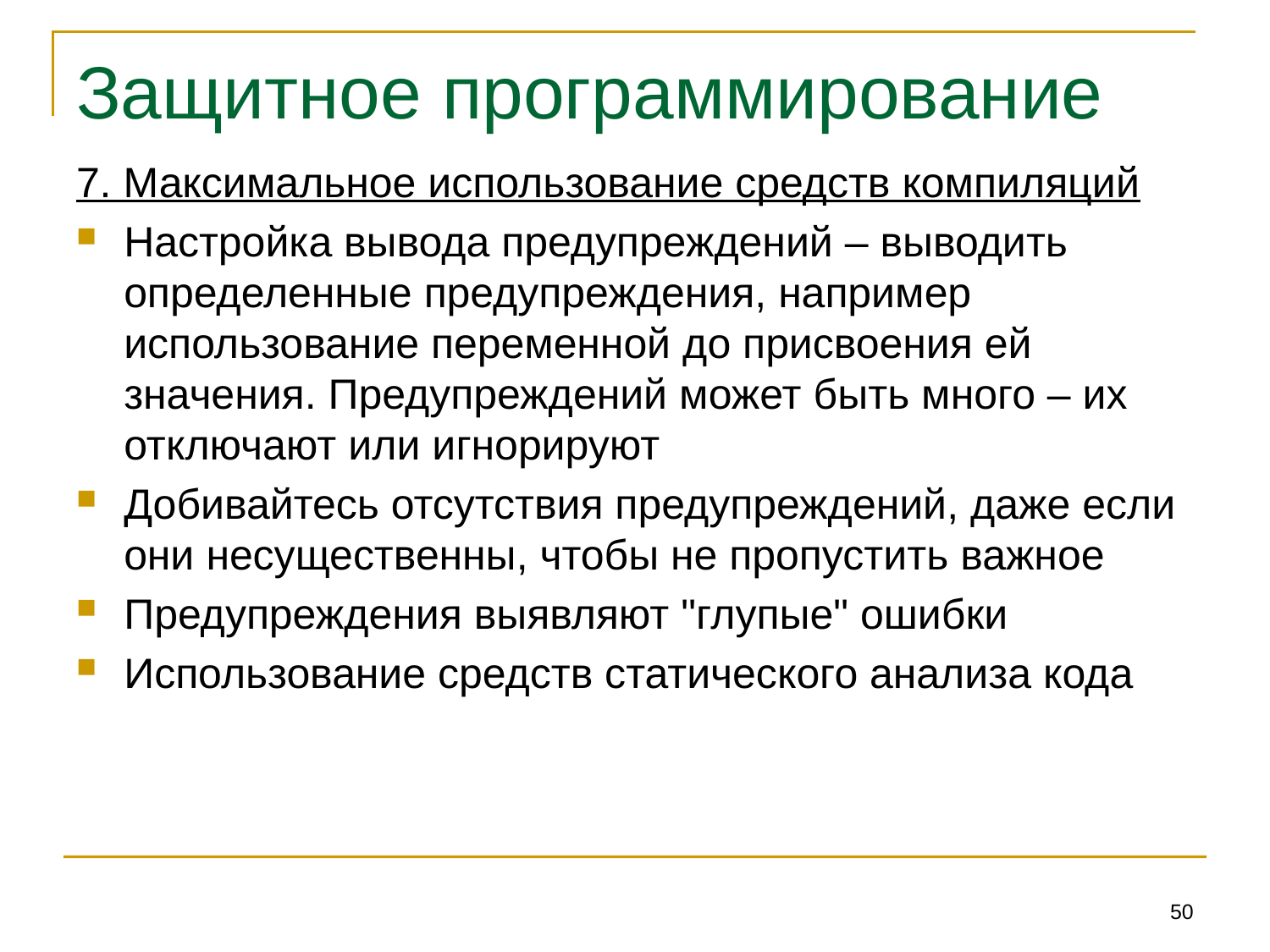

# Защитное программирование
7. Максимальное использование средств компиляций
Настройка вывода предупреждений – выводить определенные предупреждения, например использование переменной до присвоения ей значения. Предупреждений может быть много – их отключают или игнорируют
Добивайтесь отсутствия предупреждений, даже если они несущественны, чтобы не пропустить важное
Предупреждения выявляют "глупые" ошибки
Использование средств статического анализа кода

50